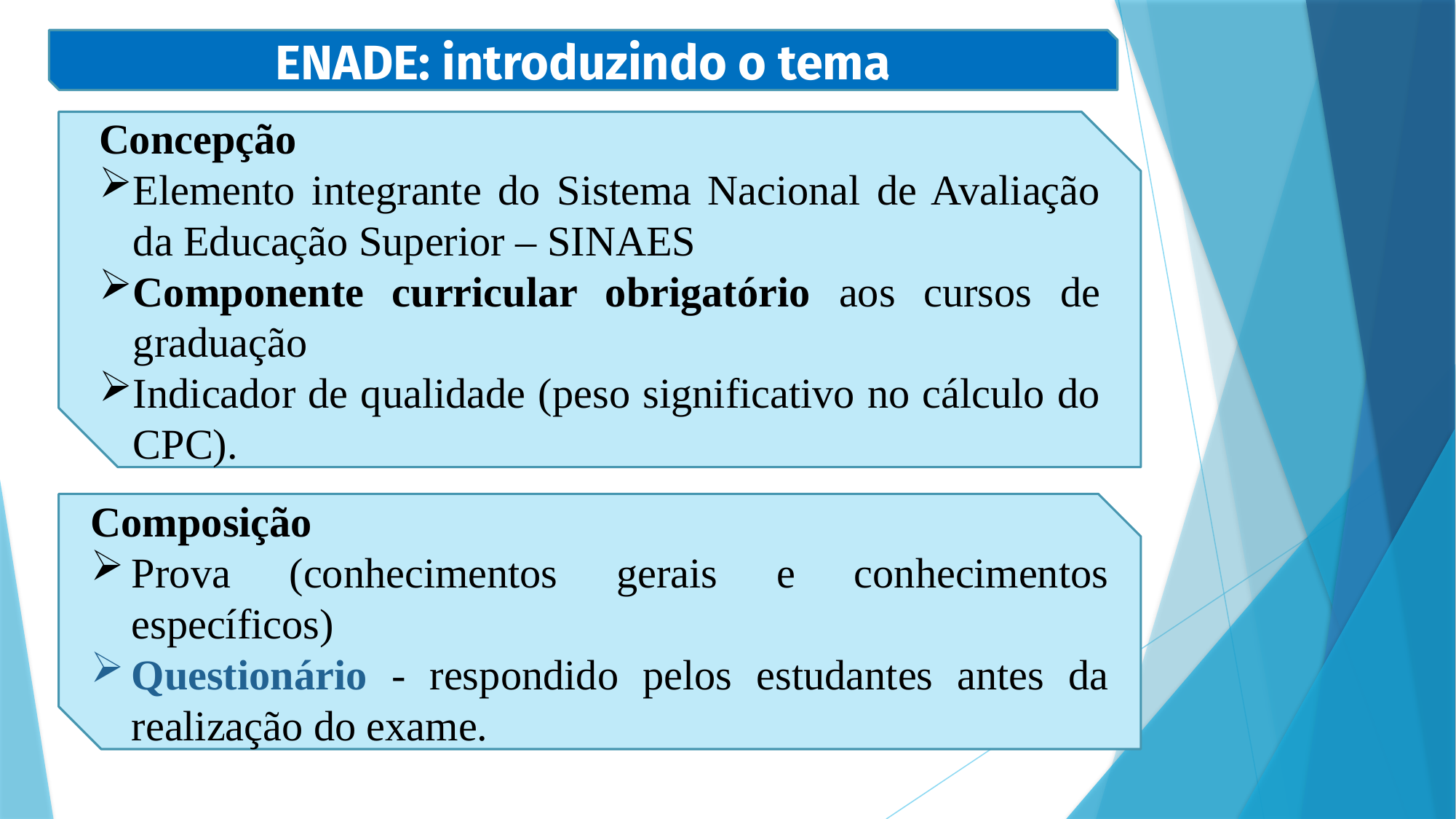

ENADE: introduzindo o tema
Concepção
Elemento integrante do Sistema Nacional de Avaliação da Educação Superior – SINAES
Componente curricular obrigatório aos cursos de graduação
Indicador de qualidade (peso significativo no cálculo do CPC).
Composição
Prova (conhecimentos gerais e conhecimentos específicos)
Questionário - respondido pelos estudantes antes da realização do exame.